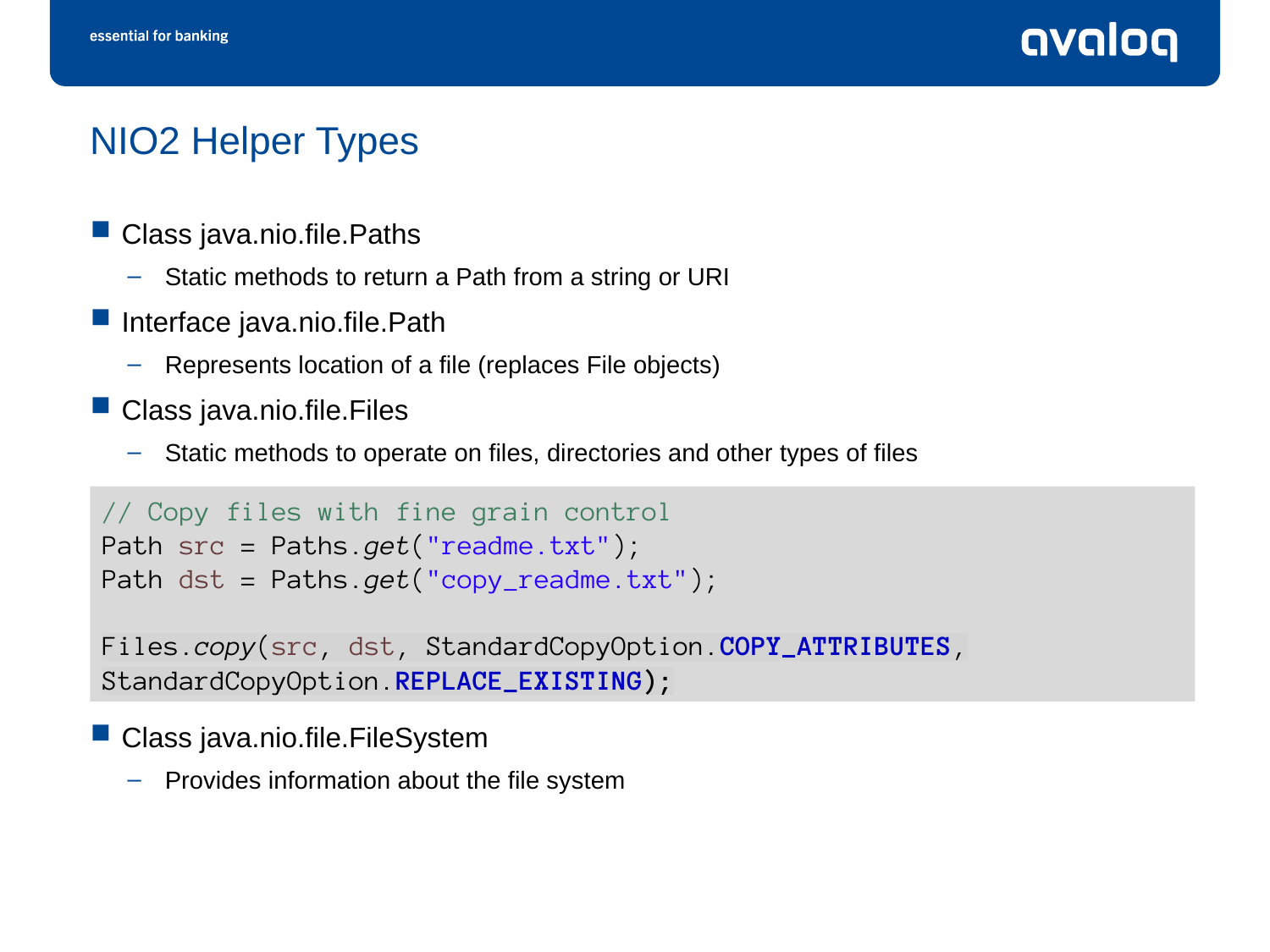

# NIO2 Helper Types
Class java.nio.file.Paths
Static methods to return a Path from a string or URI
Interface java.nio.file.Path
Represents location of a file (replaces File objects)
Class java.nio.file.Files
Static methods to operate on files, directories and other types of files

Class java.nio.file.FileSystem
Provides information about the file system
// Copy files with fine grain control
Path src = Paths.get("readme.txt");
Path dst = Paths.get("copy_readme.txt");

Files.copy(src, dst, StandardCopyOption.COPY_ATTRIBUTES, StandardCopyOption.REPLACE_EXISTING);